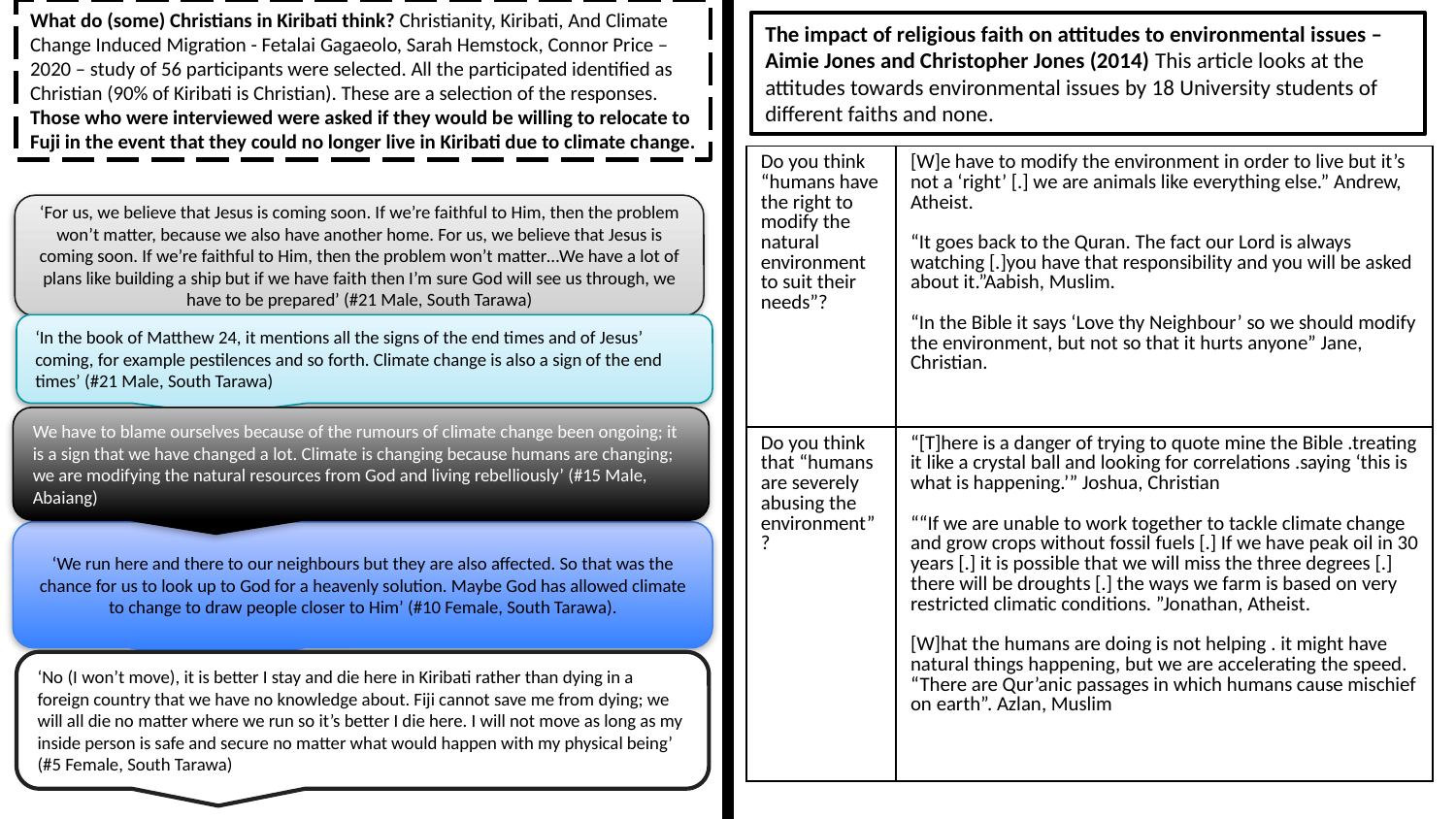

What do (some) Christians in Kiribati think? Christianity, Kiribati, And Climate Change Induced Migration - Fetalai Gagaeolo, Sarah Hemstock, Connor Price – 2020 – study of 56 participants were selected. All the participated identified as Christian (90% of Kiribati is Christian). These are a selection of the responses.
Those who were interviewed were asked if they would be willing to relocate to Fuji in the event that they could no longer live in Kiribati due to climate change.
The impact of religious faith on attitudes to environmental issues – Aimie Jones and Christopher Jones (2014) This article looks at the attitudes towards environmental issues by 18 University students of different faiths and none.
| Do you think “humans have the right to modify the natural environment to suit their needs”? | [W]e have to modify the environment in order to live but it’s not a ‘right’ [.] we are animals like everything else.” Andrew, Atheist. “It goes back to the Quran. The fact our Lord is always watching [.]you have that responsibility and you will be asked about it.”Aabish, Muslim. “In the Bible it says ‘Love thy Neighbour’ so we should modify the environment, but not so that it hurts anyone” Jane, Christian. |
| --- | --- |
| Do you think that “humans are severely abusing the environment”? | “[T]here is a danger of trying to quote mine the Bible .treating it like a crystal ball and looking for correlations .saying ‘this is what is happening.’” Joshua, Christian ““If we are unable to work together to tackle climate change and grow crops without fossil fuels [.] If we have peak oil in 30 years [.] it is possible that we will miss the three degrees [.] there will be droughts [.] the ways we farm is based on very restricted climatic conditions. ”Jonathan, Atheist. [W]hat the humans are doing is not helping . it might have natural things happening, but we are accelerating the speed. “There are Qur’anic passages in which humans cause mischief on earth”. Azlan, Muslim |
‘For us, we believe that Jesus is coming soon. If we’re faithful to Him, then the problem won’t matter, because we also have another home. For us, we believe that Jesus is coming soon. If we’re faithful to Him, then the problem won’t matter…We have a lot of plans like building a ship but if we have faith then I’m sure God will see us through, we have to be prepared’ (#21 Male, South Tarawa)
‘In the book of Matthew 24, it mentions all the signs of the end times and of Jesus’ coming, for example pestilences and so forth. Climate change is also a sign of the end times’ (#21 Male, South Tarawa)
We have to blame ourselves because of the rumours of climate change been ongoing; it is a sign that we have changed a lot. Climate is changing because humans are changing; we are modifying the natural resources from God and living rebelliously’ (#15 Male, Abaiang)
‘We run here and there to our neighbours but they are also affected. So that was the chance for us to look up to God for a heavenly solution. Maybe God has allowed climate to change to draw people closer to Him’ (#10 Female, South Tarawa).
‘No (I won’t move), it is better I stay and die here in Kiribati rather than dying in a foreign country that we have no knowledge about. Fiji cannot save me from dying; we will all die no matter where we run so it’s better I die here. I will not move as long as my inside person is safe and secure no matter what would happen with my physical being’ (#5 Female, South Tarawa)